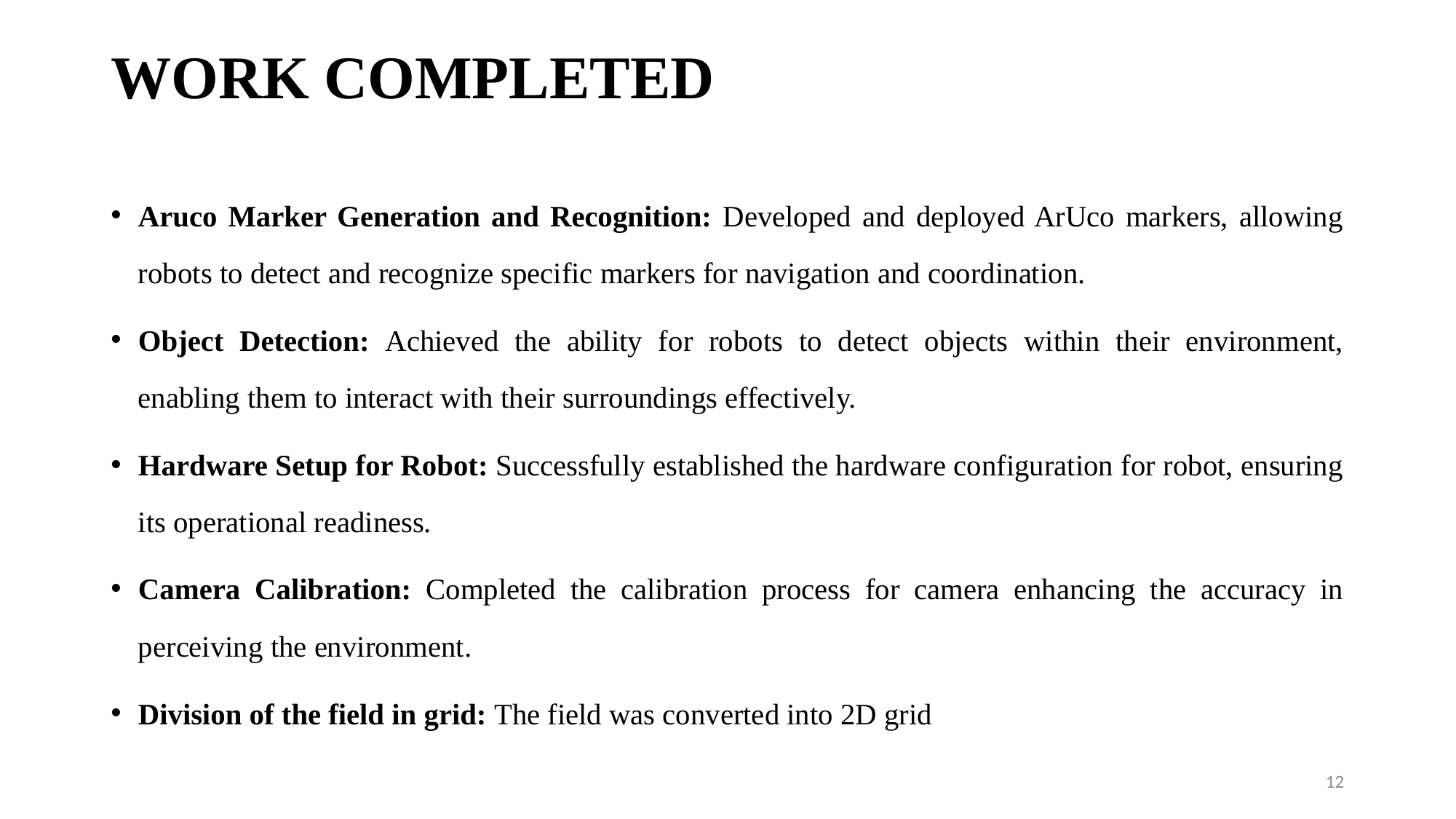

# WORK COMPLETED
Aruco Marker Generation and Recognition: Developed and deployed ArUco markers, allowing robots to detect and recognize specific markers for navigation and coordination.
Object Detection: Achieved the ability for robots to detect objects within their environment, enabling them to interact with their surroundings effectively.
Hardware Setup for Robot: Successfully established the hardware configuration for robot, ensuring its operational readiness.
Camera Calibration: Completed the calibration process for camera enhancing the accuracy in perceiving the environment.
Division of the field in grid: The field was converted into 2D grid
12